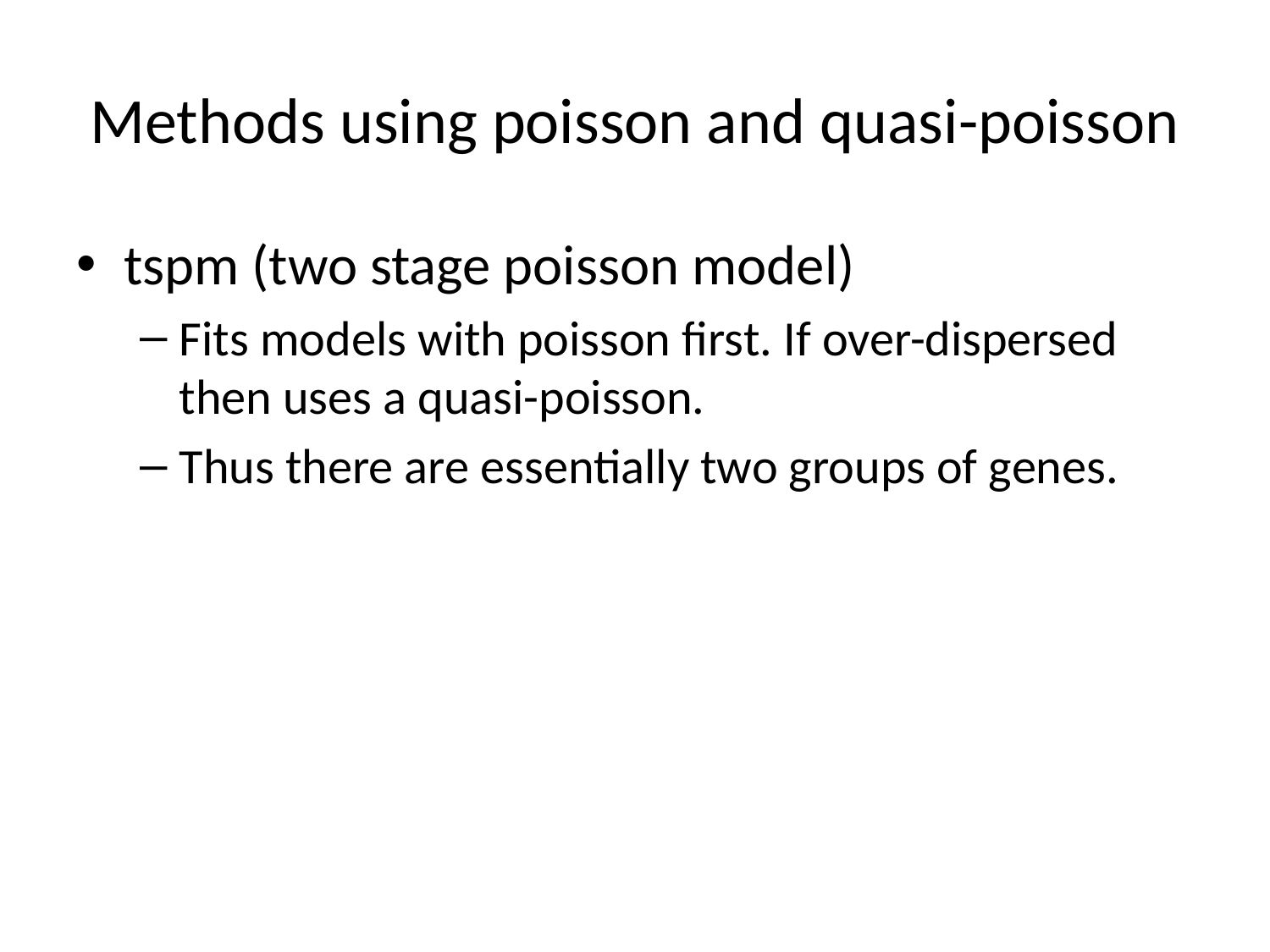

# Methods using poisson and quasi-poisson
tspm (two stage poisson model)
Fits models with poisson first. If over-dispersed then uses a quasi-poisson.
Thus there are essentially two groups of genes.